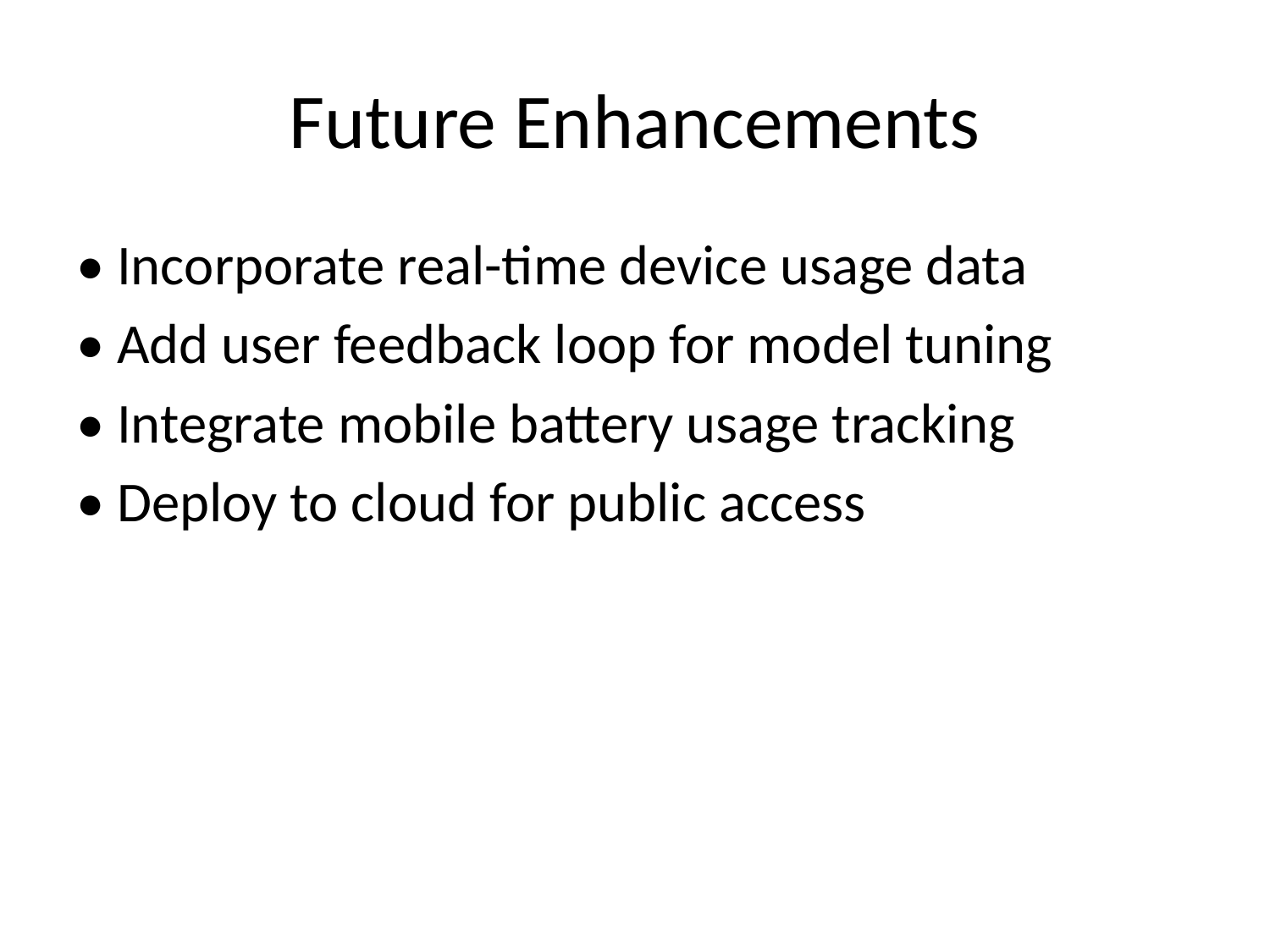

# Future Enhancements
• Incorporate real-time device usage data
• Add user feedback loop for model tuning
• Integrate mobile battery usage tracking
• Deploy to cloud for public access